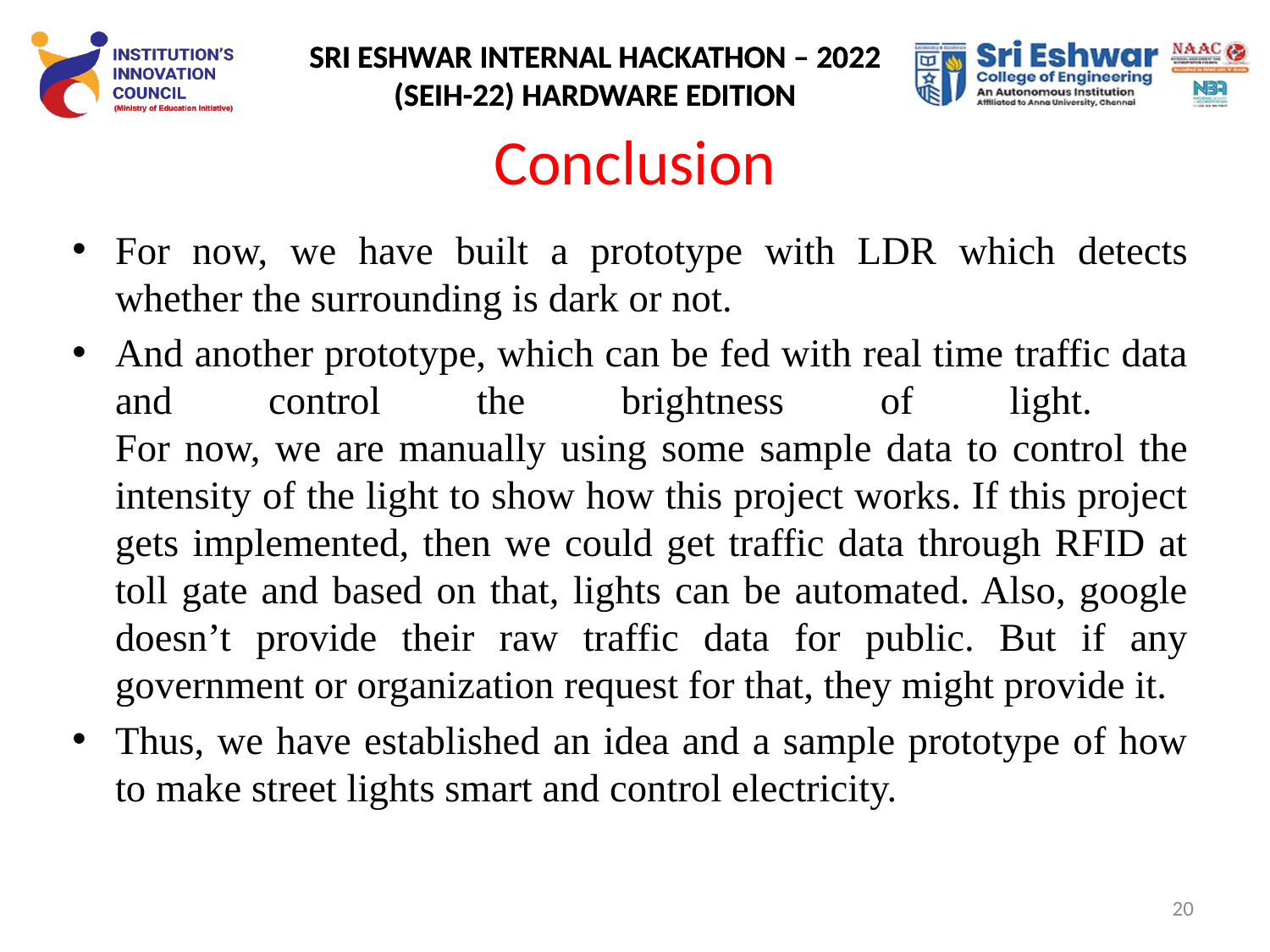

# Conclusion
For now, we have built a prototype with LDR which detects whether the surrounding is dark or not.
And another prototype, which can be fed with real time traffic data and control the brightness of light.
For now, we are manually using some sample data to control the intensity of the light to show how this project works. If this project gets implemented, then we could get traffic data through RFID at toll gate and based on that, lights can be automated. Also, google doesn’t provide their raw traffic data for public. But if any government or organization request for that, they might provide it.
Thus, we have established an idea and a sample prototype of how to make street lights smart and control electricity.
20